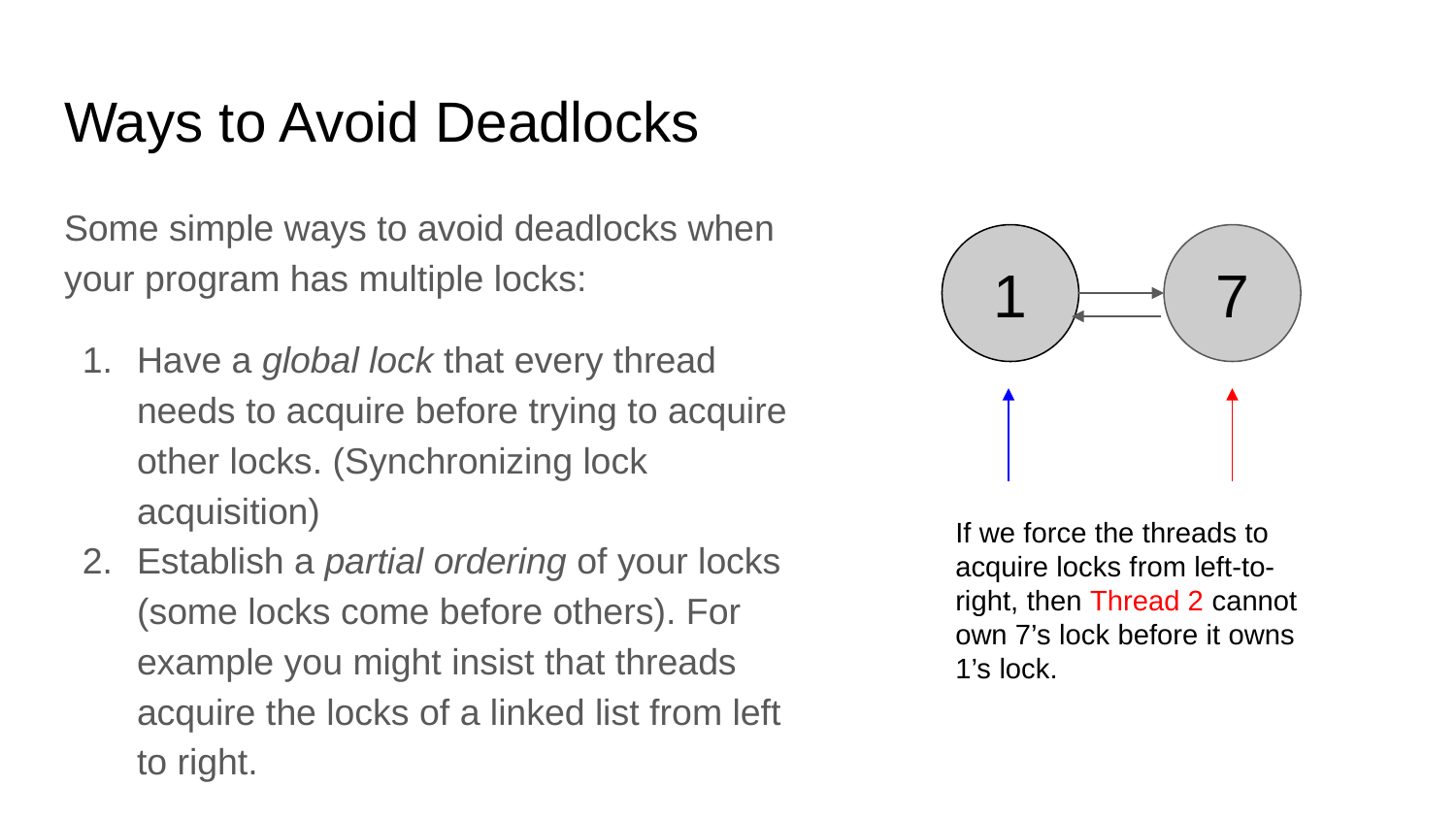

# Ways to Avoid Deadlocks
Some simple ways to avoid deadlocks when your program has multiple locks:
Have a global lock that every thread needs to acquire before trying to acquire other locks. (Synchronizing lock acquisition)
Establish a partial ordering of your locks (some locks come before others). For example you might insist that threads acquire the locks of a linked list from left to right.
1
7
If we force the threads to acquire locks from left-to-right, then Thread 2 cannot own 7’s lock before it owns 1’s lock.